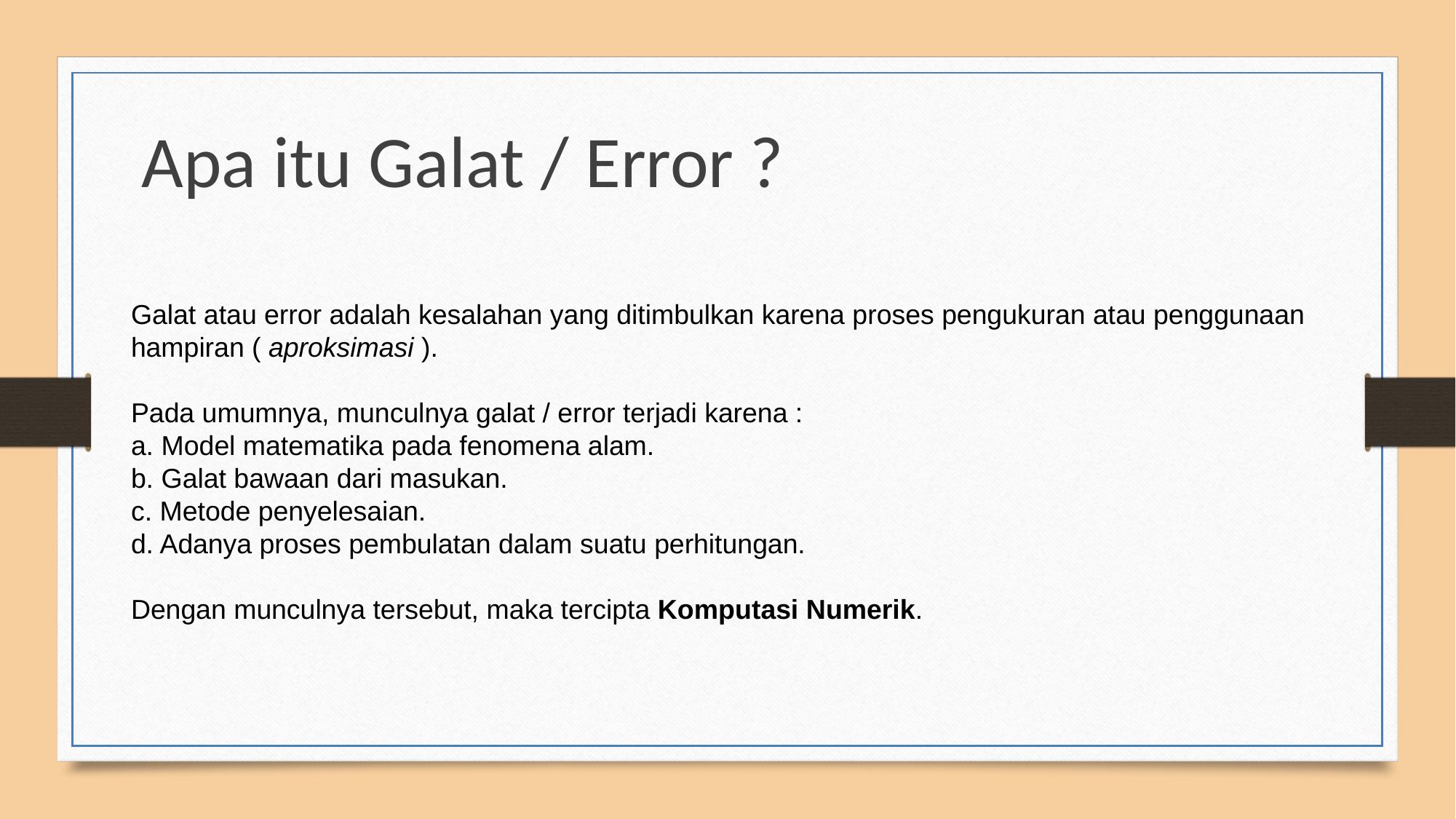

Apa itu Galat / Error ?
Galat atau error adalah kesalahan yang ditimbulkan karena proses pengukuran atau penggunaan hampiran ( aproksimasi ).

Pada umumnya, munculnya galat / error terjadi karena :
a. Model matematika pada fenomena alam.
b. Galat bawaan dari masukan.
c. Metode penyelesaian.
d. Adanya proses pembulatan dalam suatu perhitungan.

Dengan munculnya tersebut, maka tercipta Komputasi Numerik.